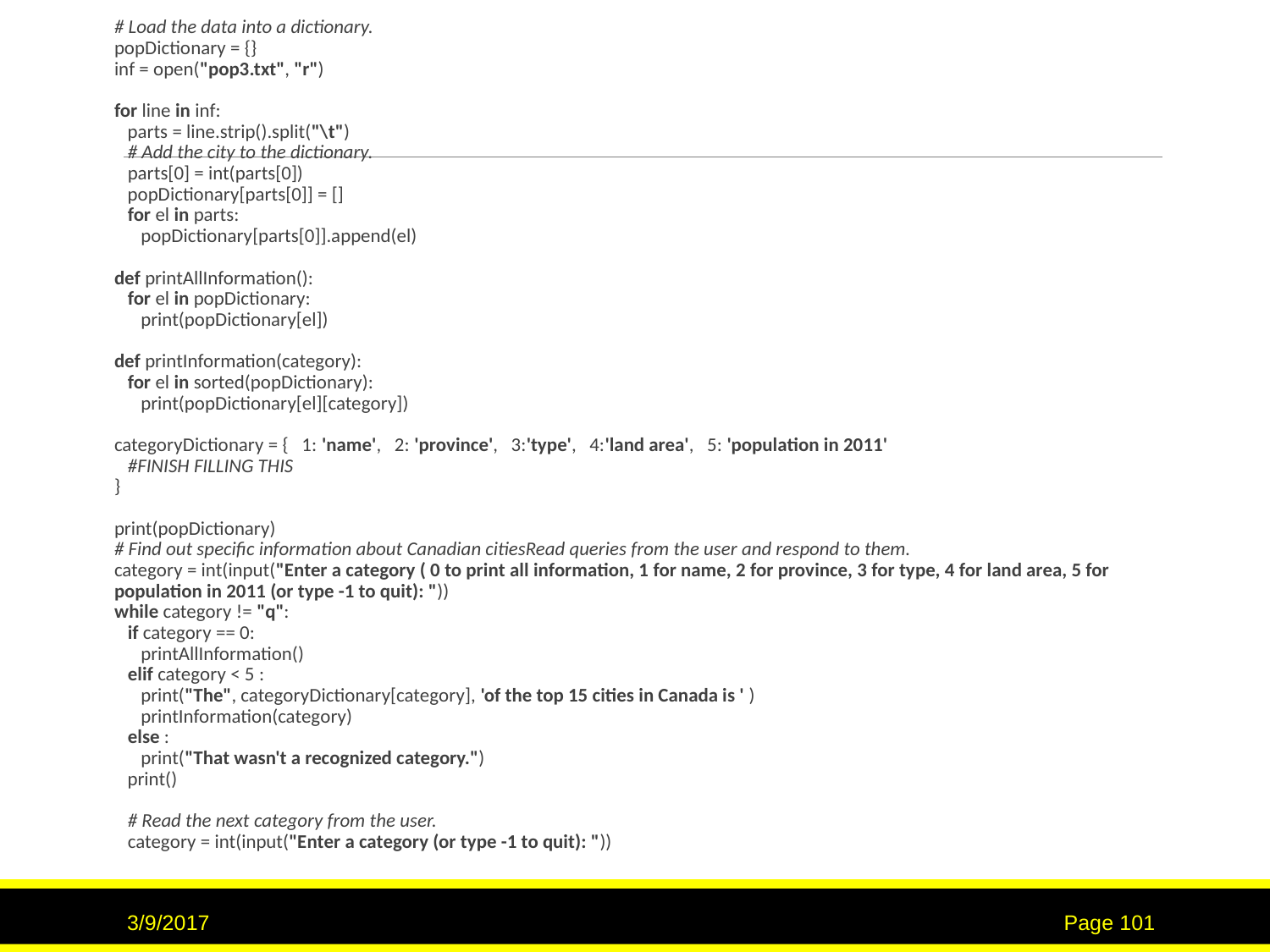

# Load the data into a dictionary. popDictionary = {} inf = open("pop3.txt", "r") for line in inf: parts = line.strip().split("\t") # Add the city to the dictionary. parts[0] = int(parts[0]) popDictionary[parts[0]] = [] for el in parts: popDictionary[parts[0]].append(el) def printAllInformation(): for el in popDictionary: print(popDictionary[el]) def printInformation(category): for el in sorted(popDictionary): print(popDictionary[el][category]) categoryDictionary = {   1: 'name',   2: 'province',   3:'type',   4:'land area',   5: 'population in 2011' #FINISH FILLING THIS } print(popDictionary) # Find out specific information about Canadian citiesRead queries from the user and respond to them. category = int(input("Enter a category ( 0 to print all information, 1 for name, 2 for province, 3 for type, 4 for land area, 5 for population in 2011 (or type -1 to quit): ")) while category != "q": if category == 0: printAllInformation() elif category < 5 : print("The", categoryDictionary[category], 'of the top 15 cities in Canada is ' ) printInformation(category) else : print("That wasn't a recognized category.") print() # Read the next category from the user. category = int(input("Enter a category (or type -1 to quit): "))
3/9/2017
Page 101